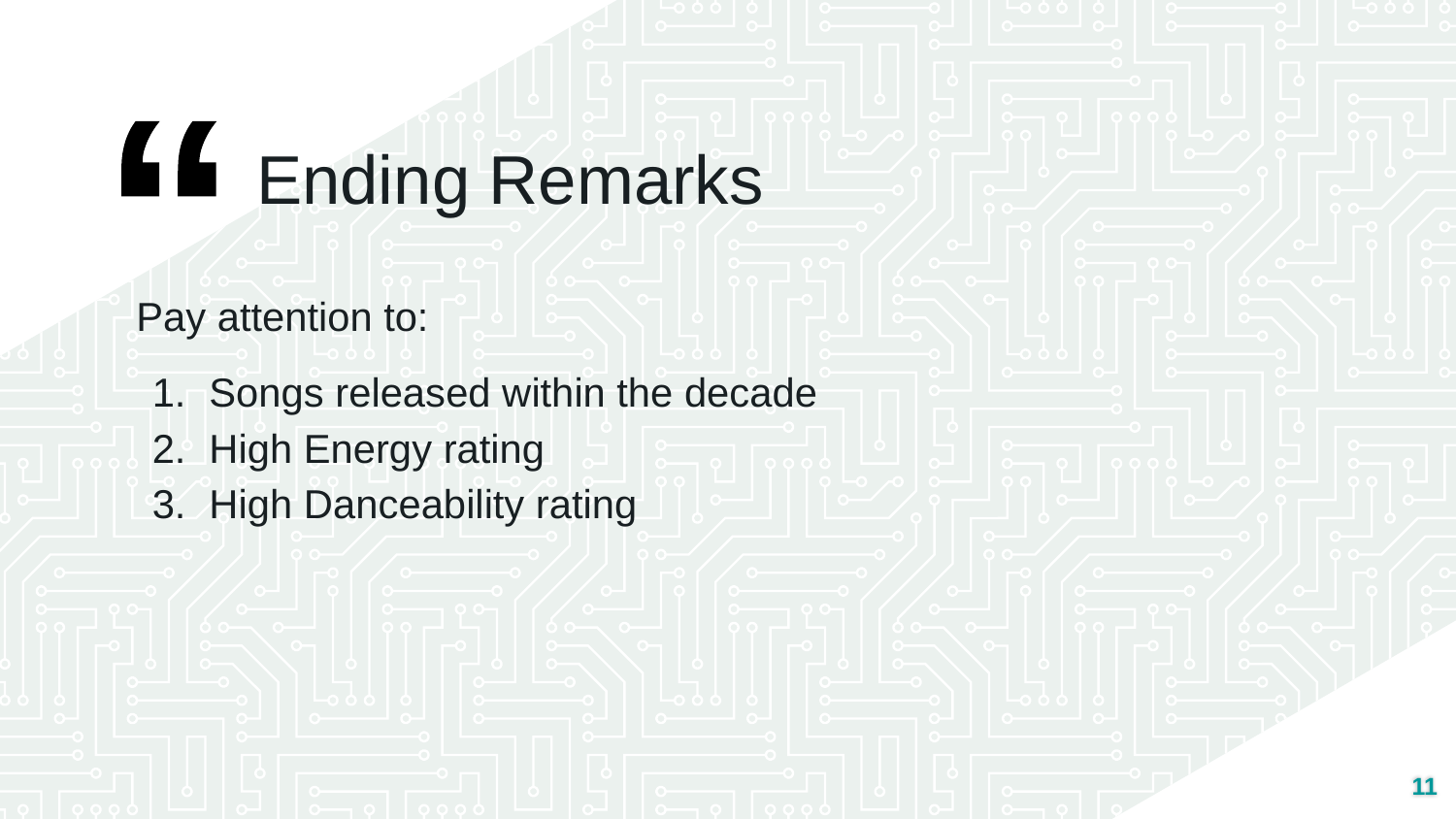

Ending Remarks
Pay attention to:
Songs released within the decade
High Energy rating
High Danceability rating
11